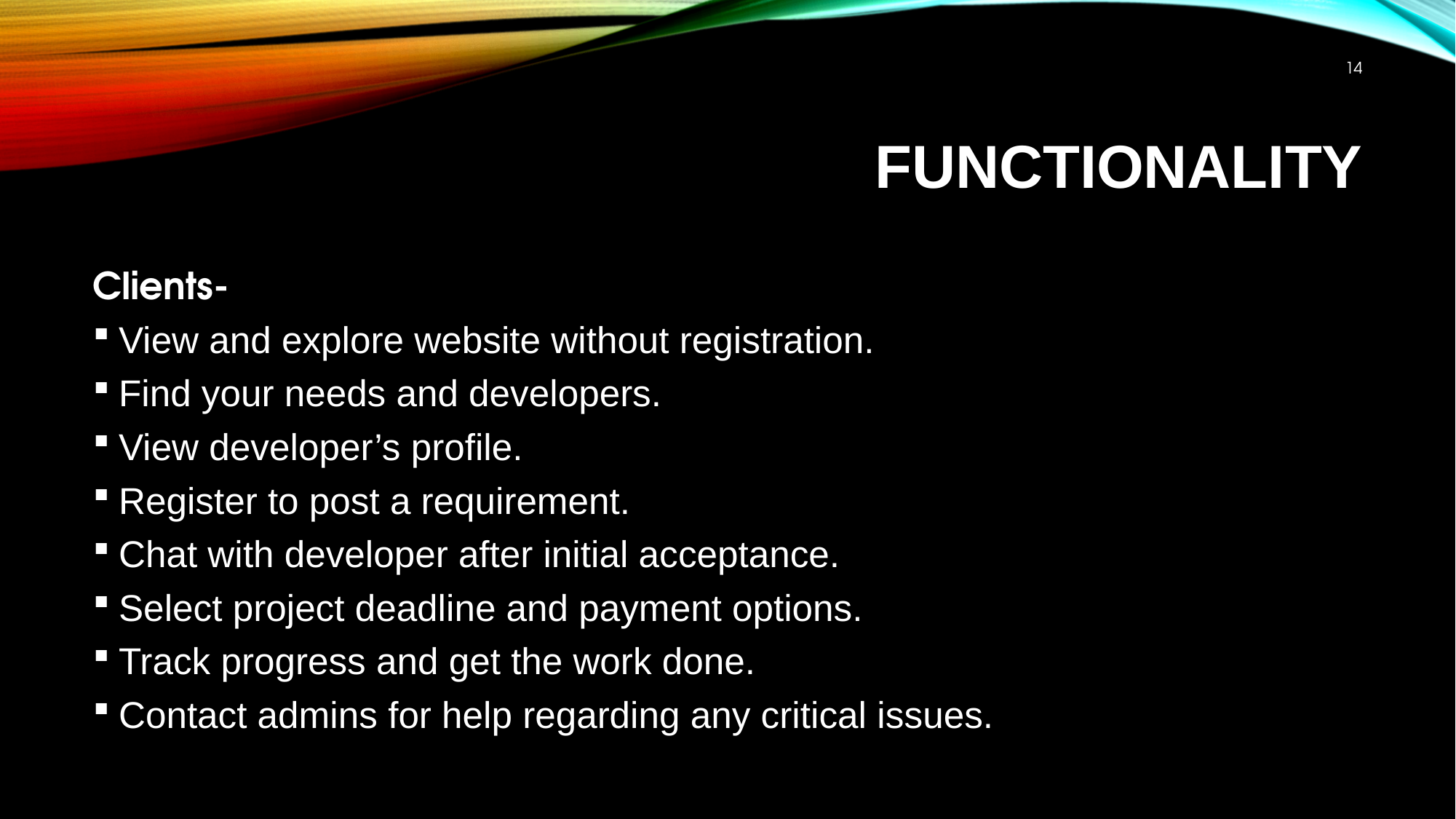

14
# FUNCTIONALITY
Clients-
View and explore website without registration.
Find your needs and developers.
View developer’s profile.
Register to post a requirement.
Chat with developer after initial acceptance.
Select project deadline and payment options.
Track progress and get the work done.
Contact admins for help regarding any critical issues.